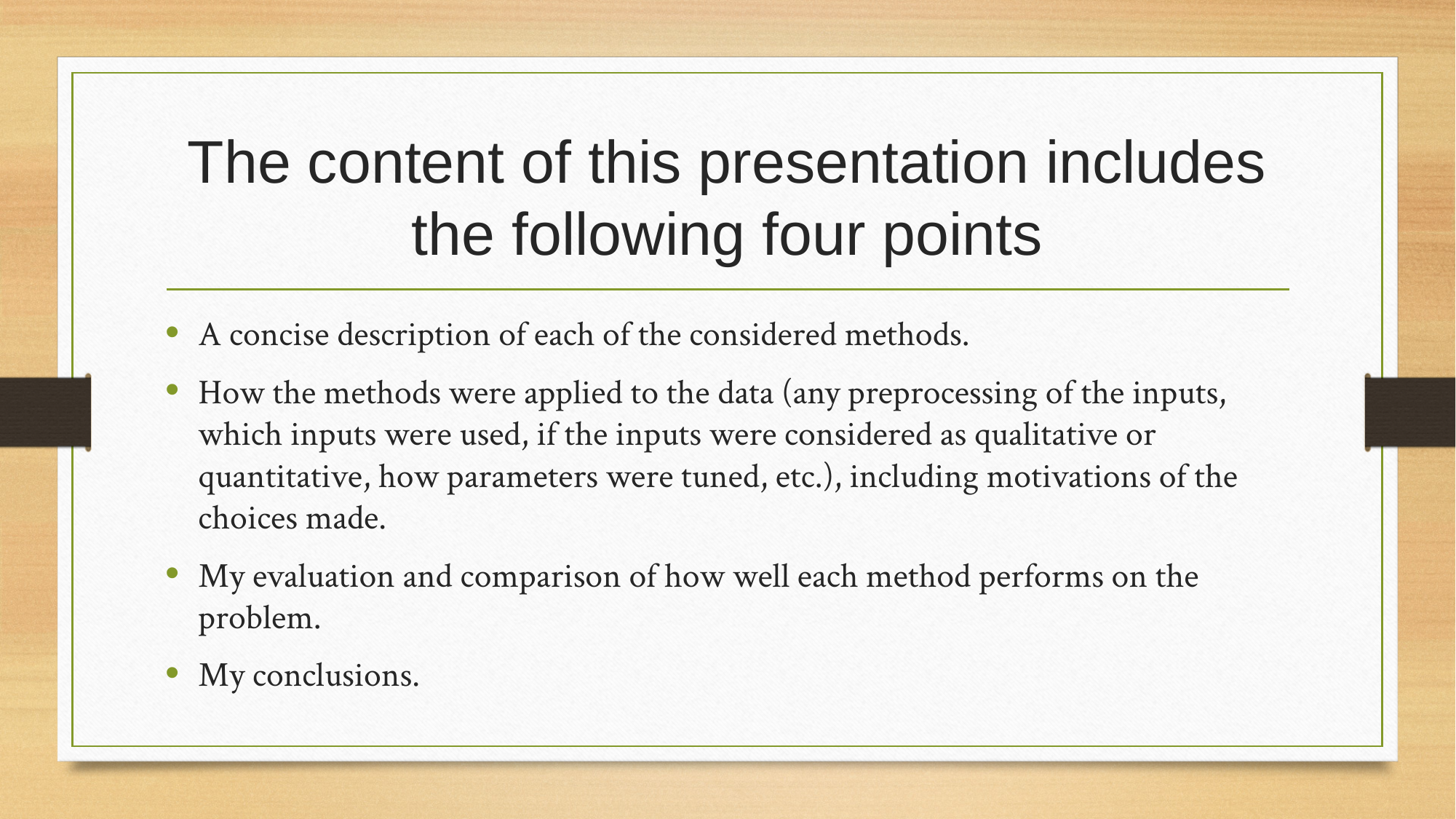

# The content of this presentation includes the following four points
A concise description of each of the considered methods.
How the methods were applied to the data (any preprocessing of the inputs, which inputs were used, if the inputs were considered as qualitative or quantitative, how parameters were tuned, etc.), including motivations of the choices made.
My evaluation and comparison of how well each method performs on the problem.
My conclusions.